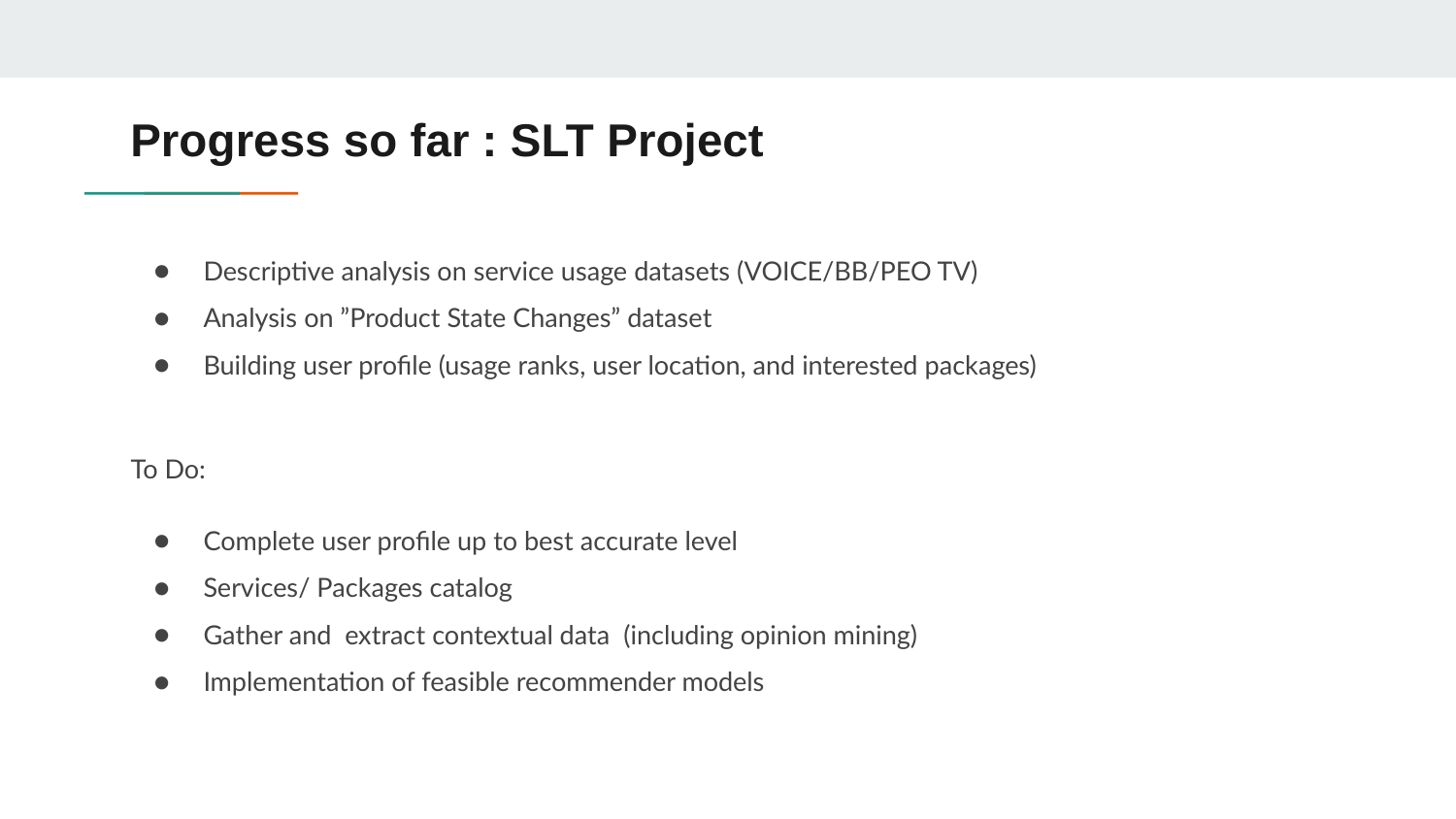

# Progress so far : SLT Project
Descriptive analysis on service usage datasets (VOICE/BB/PEO TV)
Analysis on ”Product State Changes” dataset
Building user profile (usage ranks, user location, and interested packages)
To Do:
Complete user profile up to best accurate level
Services/ Packages catalog
Gather and  extract contextual data  (including opinion mining)
Implementation of feasible recommender models